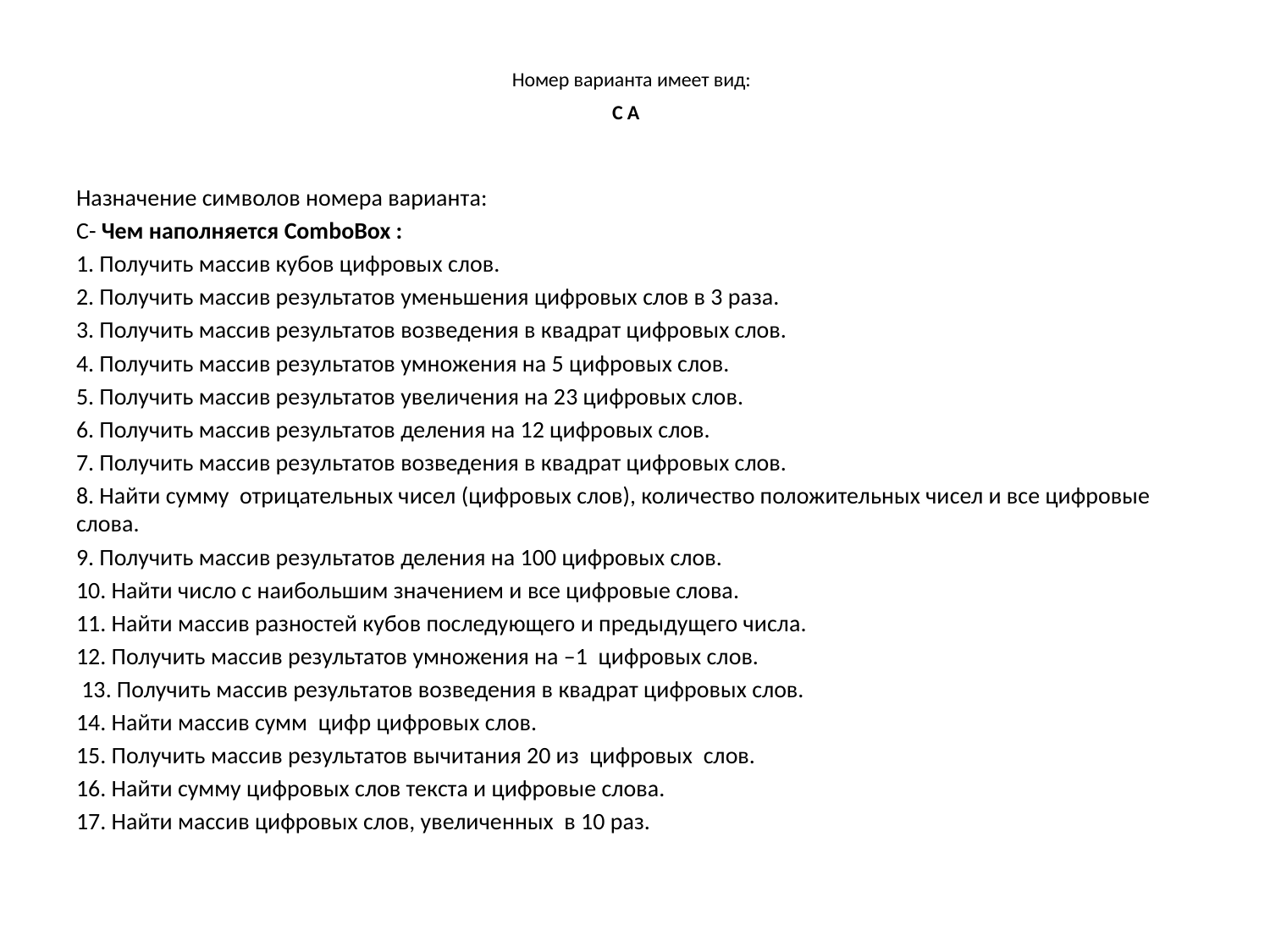

# Номер варианта имеет вид: C A
Назначение символов номера варианта:
C- Чем наполняется ComboBox :
1. Получить массив кубов цифровых слов.
2. Получить массив результатов уменьшения цифровых слов в 3 раза.
3. Получить массив результатов возведения в квадрат цифровых слов.
4. Получить массив результатов умножения на 5 цифровых слов.
5. Получить массив результатов увеличения на 23 цифровых слов.
6. Получить массив результатов деления на 12 цифровых слов.
7. Получить массив результатов возведения в квадрат цифровых слов.
8. Найти сумму  отрицательных чисел (цифровых слов), количество положительных чисел и все цифровые слова.
9. Получить массив результатов деления на 100 цифровых слов.
10. Найти число с наибольшим значением и все цифровые слова.
11. Найти массив разностей кубов последующего и предыдущего числа.
12. Получить массив результатов умножения на –1  цифровых слов.
 13. Получить массив результатов возведения в квадрат цифровых слов.
14. Найти массив сумм  цифр цифровых слов.
15. Получить массив результатов вычитания 20 из  цифровых  слов.
16. Найти сумму цифровых слов текста и цифровые слова.
17. Найти массив цифровых слов, увеличенных  в 10 раз.